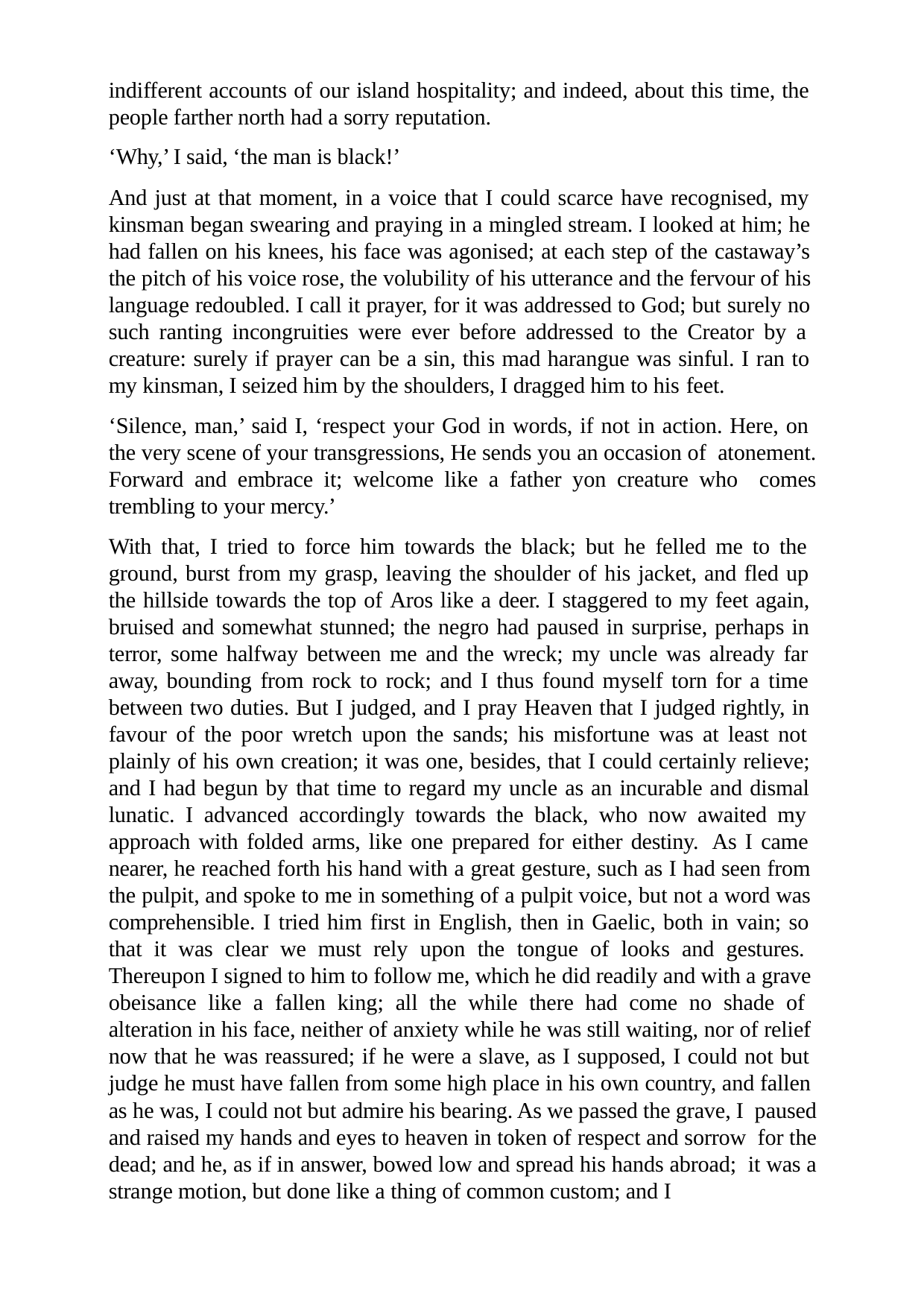

indifferent accounts of our island hospitality; and indeed, about this time, the  people farther north had a sorry reputation.
‘Why,’ I said, ‘the man is black!’
And just at that moment, in a voice that I could scarce have recognised, my  kinsman began swearing and praying in a mingled stream. I looked at him; he  had fallen on his knees, his face was agonised; at each step of the castaway’s  the pitch of his voice rose, the volubility of his utterance and the fervour of his  language redoubled. I call it prayer, for it was addressed to God; but surely no  such ranting incongruities were ever before addressed to the Creator by a  creature: surely if prayer can be a sin, this mad harangue was sinful. I ran to  my kinsman, I seized him by the shoulders, I dragged him to his feet.
‘Silence, man,’ said I, ‘respect your God in words, if not in action. Here, on  the very scene of your transgressions, He sends you an occasion of  atonement. Forward and embrace it; welcome like a father yon creature who  comes trembling to your mercy.’
With that, I tried to force him towards the black; but he felled me to the  ground, burst from my grasp, leaving the shoulder of his jacket, and fled up  the hillside towards the top of Aros like a deer. I staggered to my feet again,  bruised and somewhat stunned; the negro had paused in surprise, perhaps in  terror, some halfway between me and the wreck; my uncle was already far  away, bounding from rock to rock; and I thus found myself torn for a time  between two duties. But I judged, and I pray Heaven that I judged rightly, in  favour of the poor wretch upon the sands; his misfortune was at least not  plainly of his own creation; it was one, besides, that I could certainly relieve;  and I had begun by that time to regard my uncle as an incurable and dismal  lunatic. I advanced accordingly towards the black, who now awaited my  approach with folded arms, like one prepared for either destiny. As I came  nearer, he reached forth his hand with a great gesture, such as I had seen from  the pulpit, and spoke to me in something of a pulpit voice, but not a word was  comprehensible. I tried him first in English, then in Gaelic, both in vain; so  that it was clear we must rely upon the tongue of looks and gestures.  Thereupon I signed to him to follow me, which he did readily and with a grave  obeisance like a fallen king; all the while there had come no shade of  alteration in his face, neither of anxiety while he was still waiting, nor of relief  now that he was reassured; if he were a slave, as I supposed, I could not but  judge he must have fallen from some high place in his own country, and fallen  as he was, I could not but admire his bearing. As we passed the grave, I  paused and raised my hands and eyes to heaven in token of respect and sorrow  for the dead; and he, as if in answer, bowed low and spread his hands abroad;  it was a strange motion, but done like a thing of common custom; and I